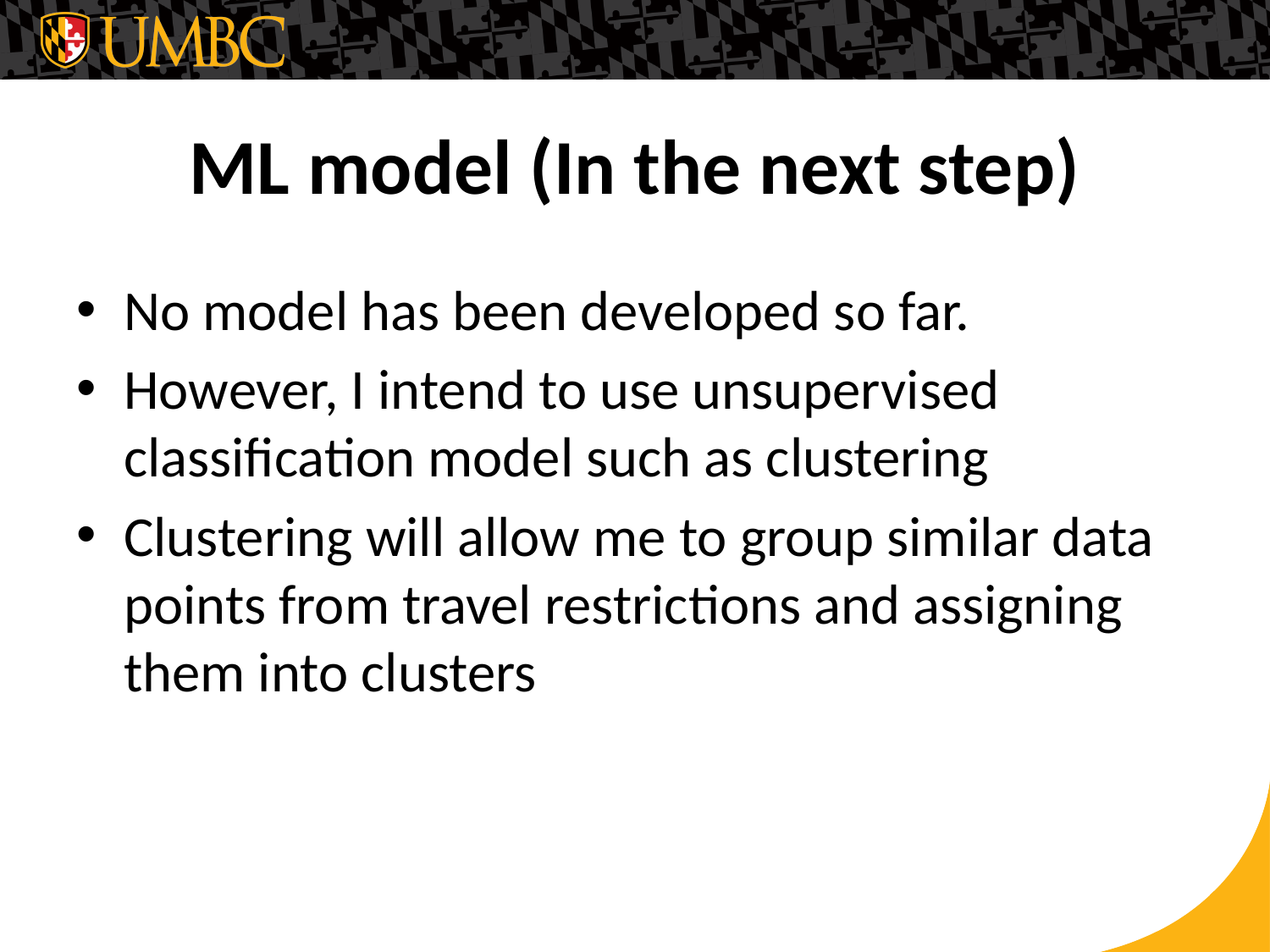

# ML model (In the next step)
No model has been developed so far.
However, I intend to use unsupervised classification model such as clustering
Clustering will allow me to group similar data points from travel restrictions and assigning them into clusters